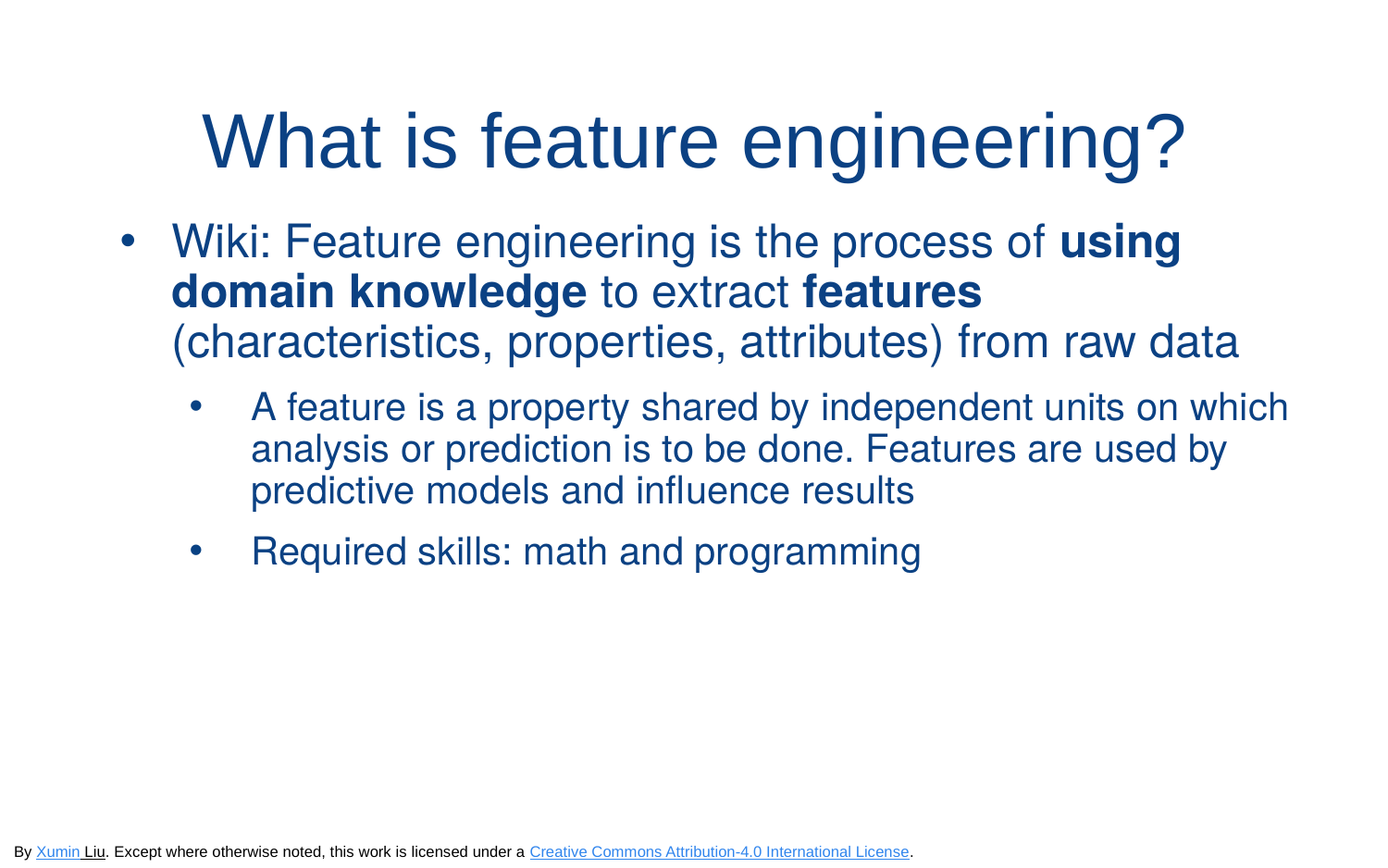

# What is feature engineering?
Wiki: Feature engineering is the process of using domain knowledge to extract features (characteristics, properties, attributes) from raw data
A feature is a property shared by independent units on which analysis or prediction is to be done. Features are used by predictive models and influence results
Required skills: math and programming